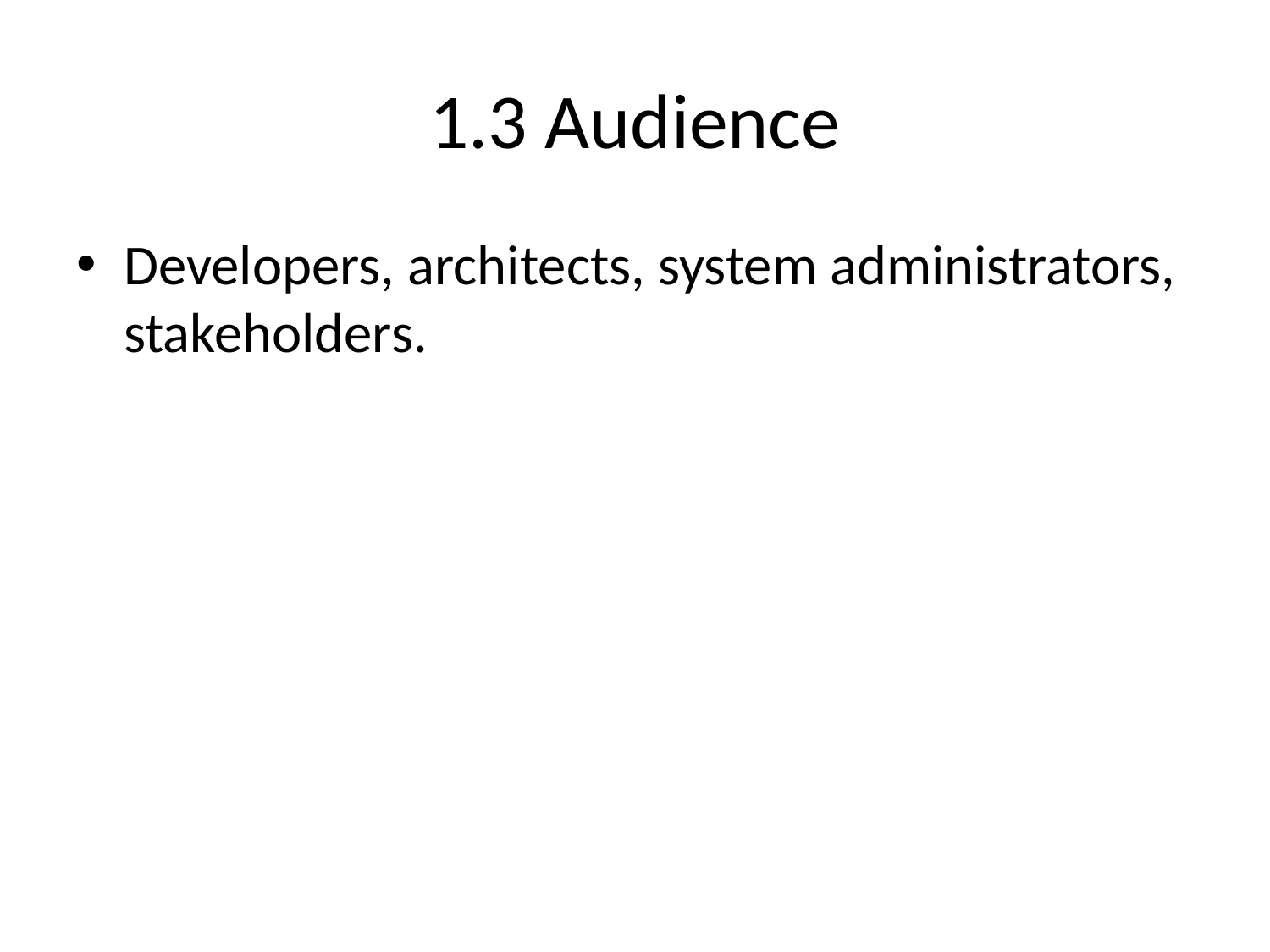

# 1.3 Audience
Developers, architects, system administrators, stakeholders.